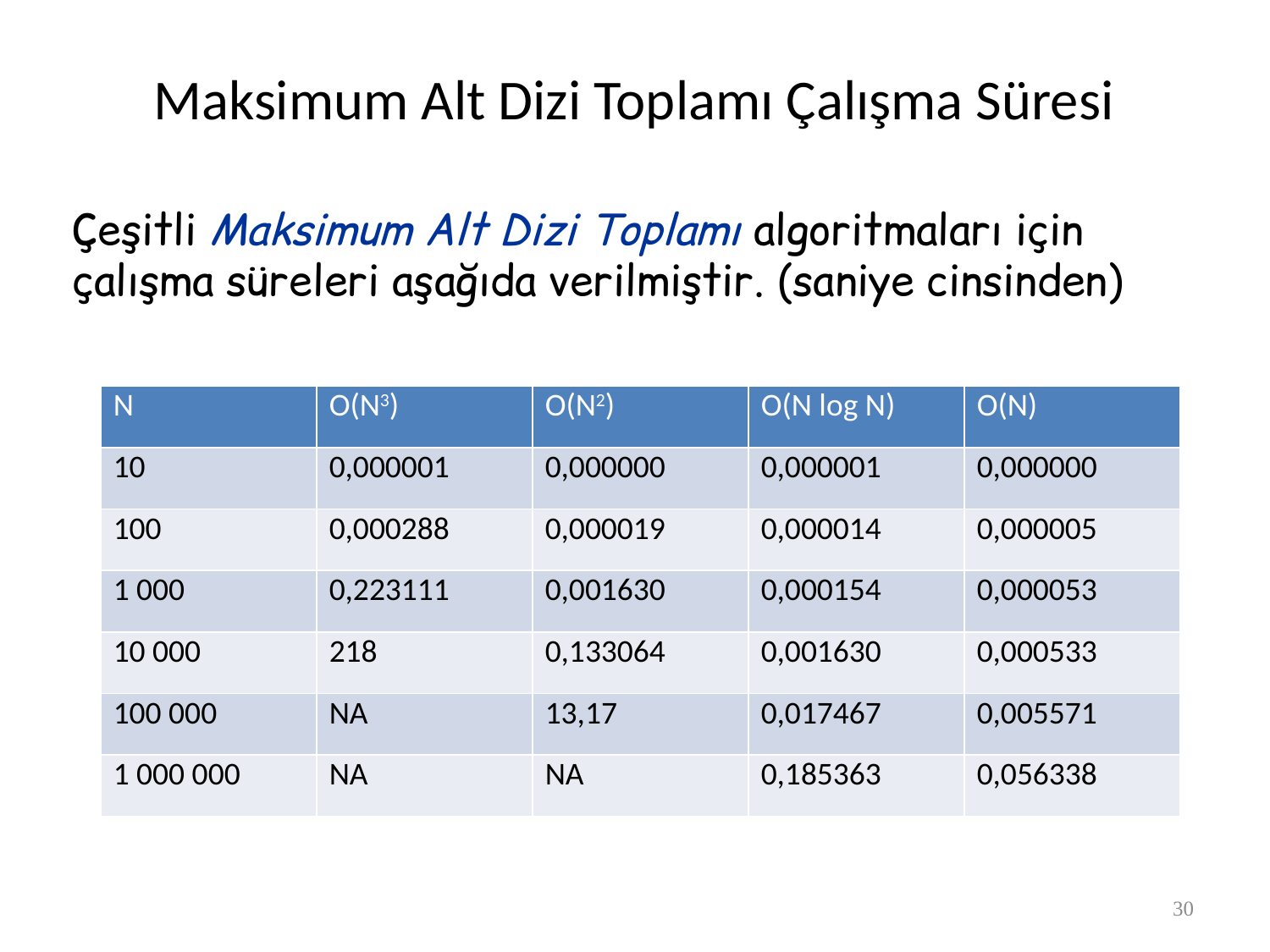

# Maksimum Alt Dizi Toplamı Çalışma Süresi

Çeşitli Maksimum Alt Dizi Toplamı algoritmaları için çalışma süreleri aşağıda verilmiştir. (saniye cinsinden)
| N | O(N3) | O(N2) | O(N log N) | O(N) |
| --- | --- | --- | --- | --- |
| 10 | 0,000001 | 0,000000 | 0,000001 | 0,000000 |
| 100 | 0,000288 | 0,000019 | 0,000014 | 0,000005 |
| 1 000 | 0,223111 | 0,001630 | 0,000154 | 0,000053 |
| 10 000 | 218 | 0,133064 | 0,001630 | 0,000533 |
| 100 000 | NA | 13,17 | 0,017467 | 0,005571 |
| 1 000 000 | NA | NA | 0,185363 | 0,056338 |
30